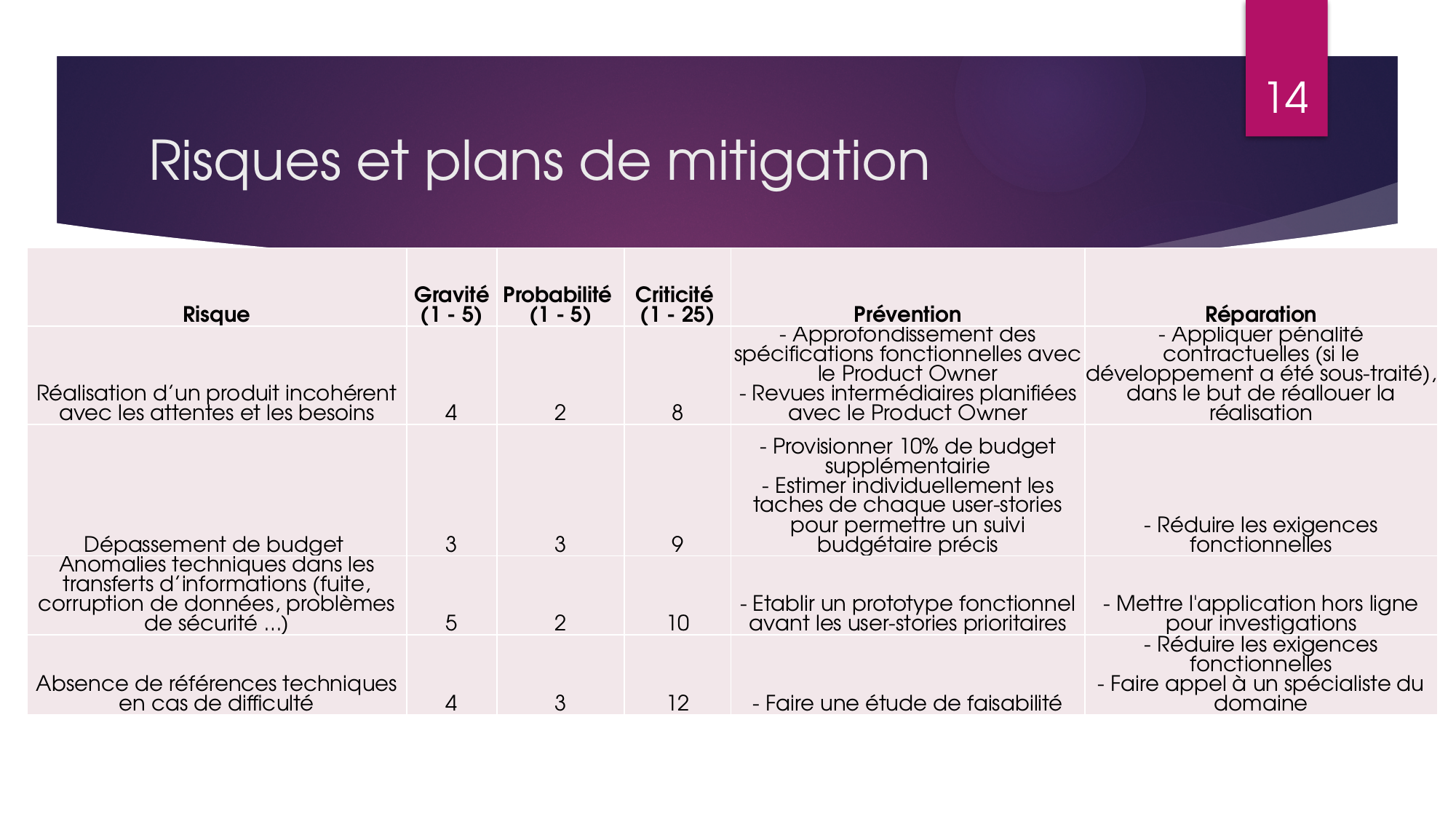

14
# Risques et plans de mitigation
| Risque | Gravité (1 - 5) | Probabilité (1 - 5) | Criticité (1 - 25) | Prévention | Réparation |
| --- | --- | --- | --- | --- | --- |
| Réalisation d’un produit incohérent avec les attentes et les besoins | 4 | 2 | 8 | - Approfondissement des spécifications fonctionnelles avec le Product Owner - Revues intermédiaires planifiées avec le Product Owner | - Appliquer pénalité contractuelles (si le développement a été sous-traité), dans le but de réallouer la réalisation |
| Dépassement de budget | 3 | 3 | 9 | - Provisionner 10% de budget supplémentairie - Estimer individuellement les taches de chaque user-stories pour permettre un suivi budgétaire précis | - Réduire les exigences fonctionnelles |
| Anomalies techniques dans les transferts d’informations (fuite, corruption de données, problèmes de sécurité …) | 5 | 2 | 10 | - Etablir un prototype fonctionnel avant les user-stories prioritaires | - Mettre l'application hors ligne pour investigations |
| Absence de références techniques en cas de difficulté | 4 | 3 | 12 | - Faire une étude de faisabilité | - Réduire les exigences fonctionnelles - Faire appel à un spécialiste du domaine |